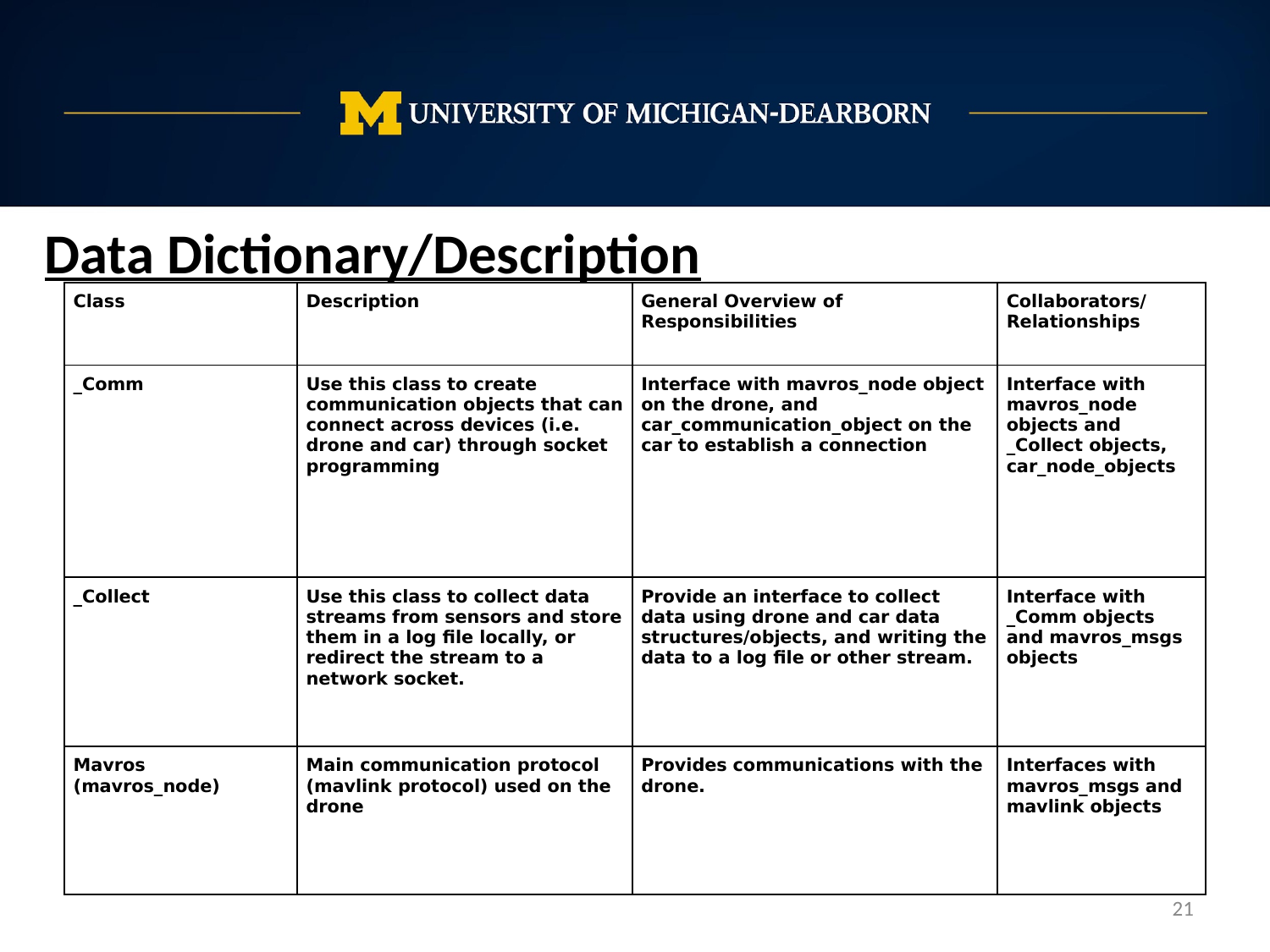

Data Dictionary/Description

| Class | Description | General Overview of Responsibilities | Collaborators/Relationships |
| --- | --- | --- | --- |
| \_Comm | Use this class to create communication objects that can connect across devices (i.e. drone and car) through socket programming | Interface with mavros\_node object on the drone, and car\_communication\_object on the car to establish a connection | Interface with mavros\_node objects and \_Collect objects, car\_node\_objects |
| \_Collect | Use this class to collect data streams from sensors and store them in a log file locally, or redirect the stream to a network socket. | Provide an interface to collect data using drone and car data structures/objects, and writing the data to a log file or other stream. | Interface with \_Comm objects and mavros\_msgs objects |
| Mavros (mavros\_node) | Main communication protocol (mavlink protocol) used on the drone | Provides communications with the drone. | Interfaces with mavros\_msgs and mavlink objects |
21